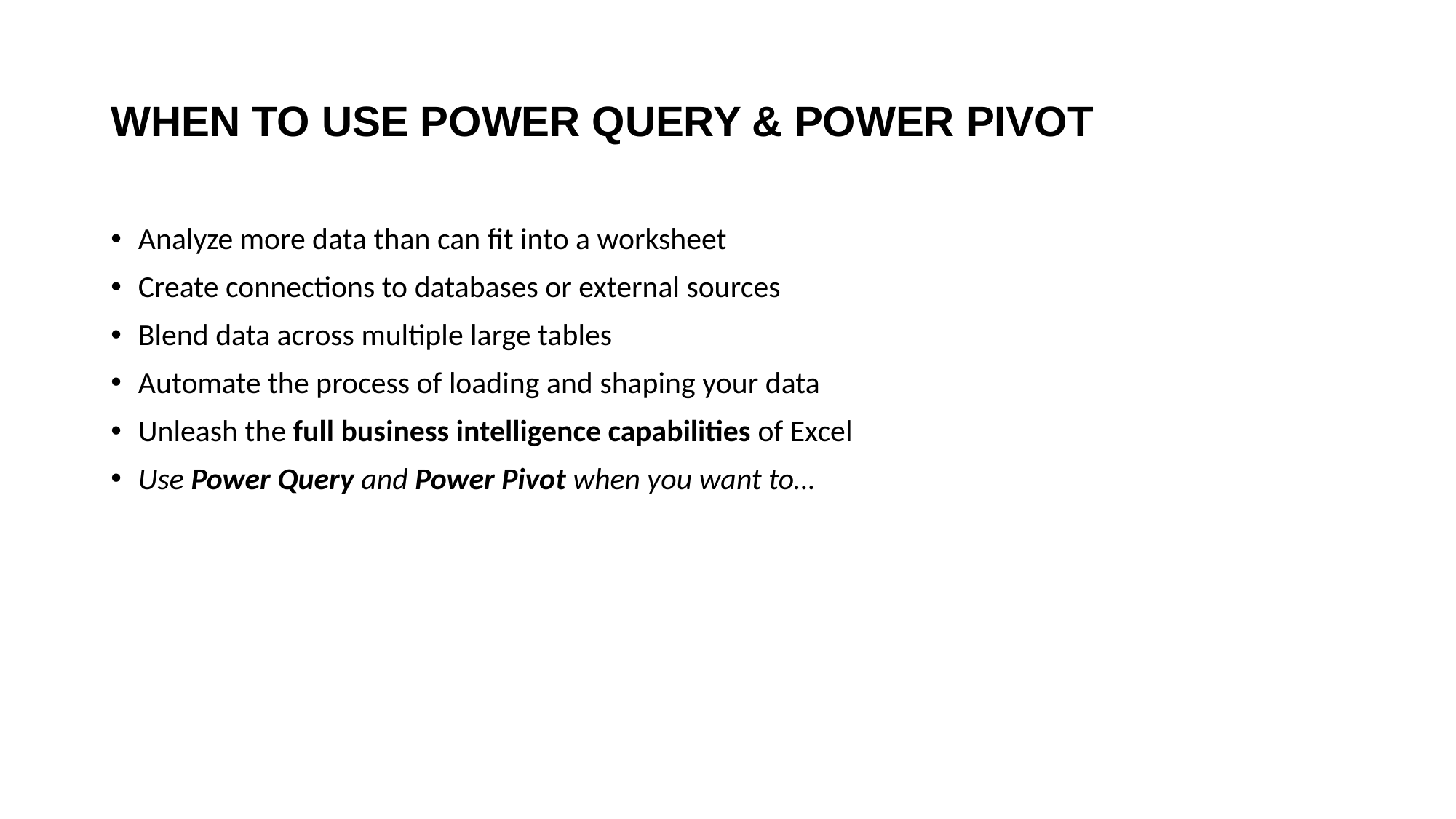

# WHEN TO USE POWER QUERY & POWER PIVOT
Analyze more data than can fit into a worksheet
Create connections to databases or external sources
Blend data across multiple large tables
Automate the process of loading and shaping your data
Unleash the full business intelligence capabilities of Excel
Use Power Query and Power Pivot when you want to…